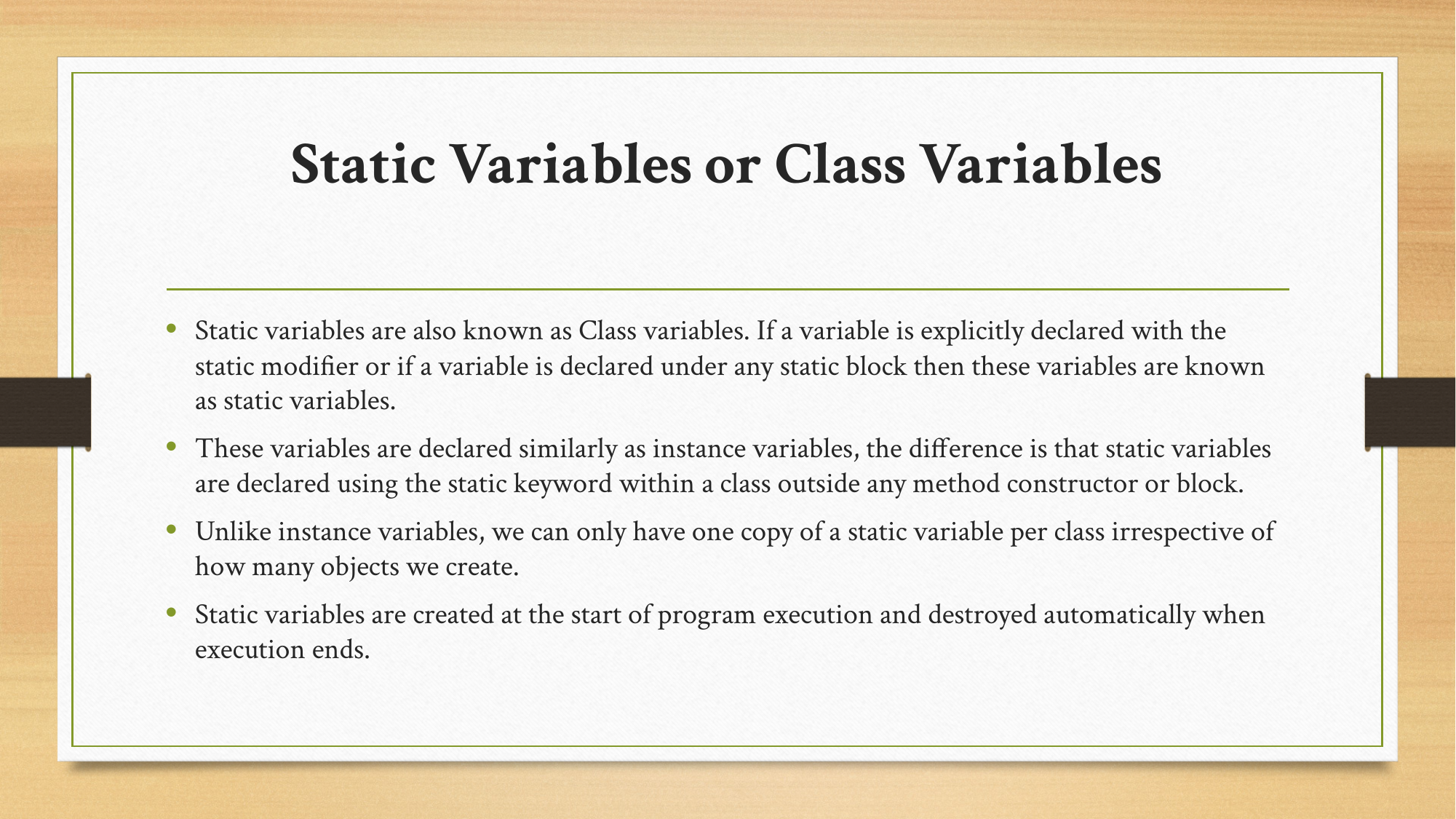

# Static Variables or Class Variables
Static variables are also known as Class variables. If a variable is explicitly declared with the static modifier or if a variable is declared under any static block then these variables are known as static variables.
These variables are declared similarly as instance variables, the difference is that static variables are declared using the static keyword within a class outside any method constructor or block.
Unlike instance variables, we can only have one copy of a static variable per class irrespective of how many objects we create.
Static variables are created at the start of program execution and destroyed automatically when execution ends.